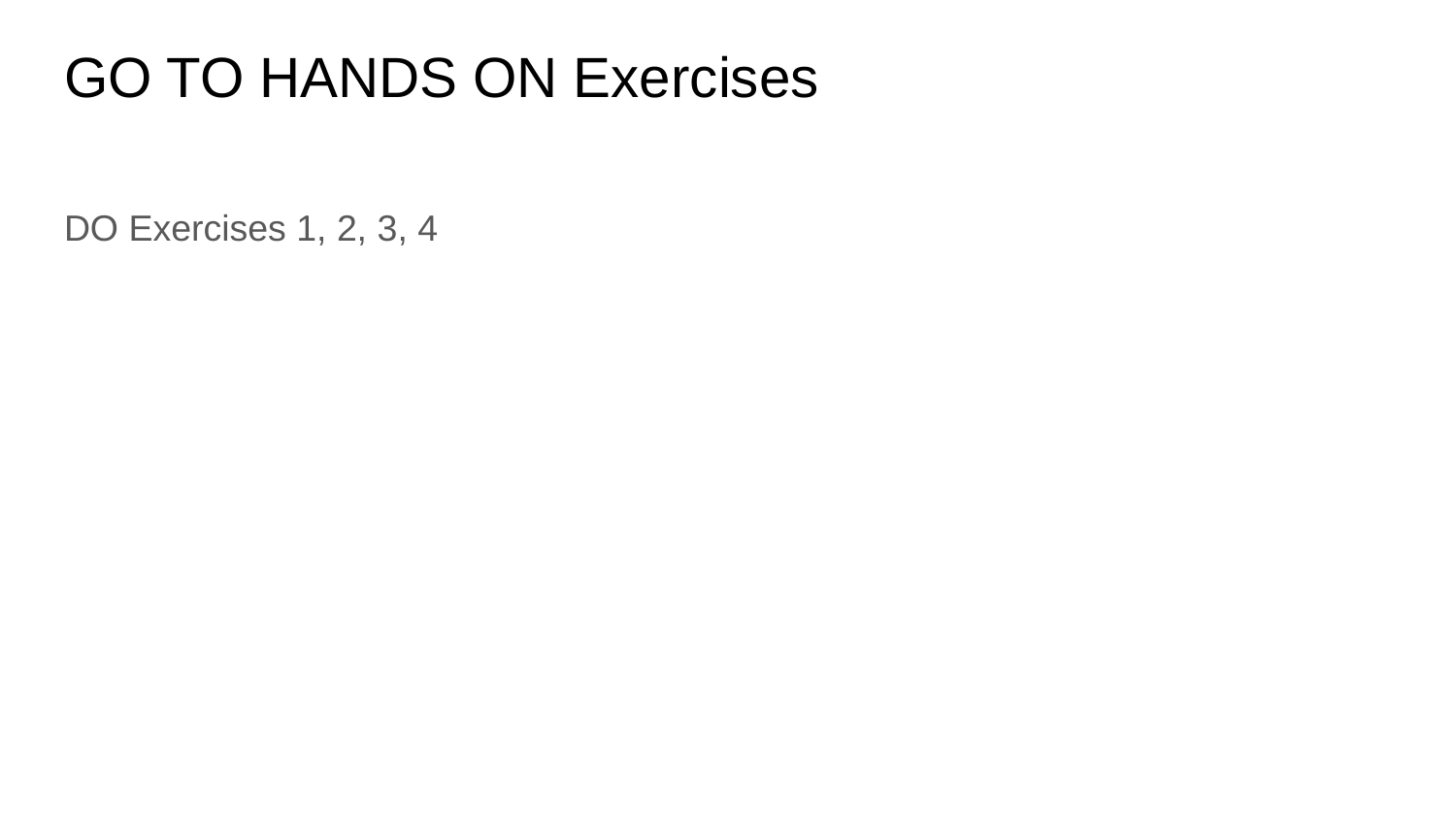

# GO TO HANDS ON Exercises
DO Exercises 1, 2, 3, 4